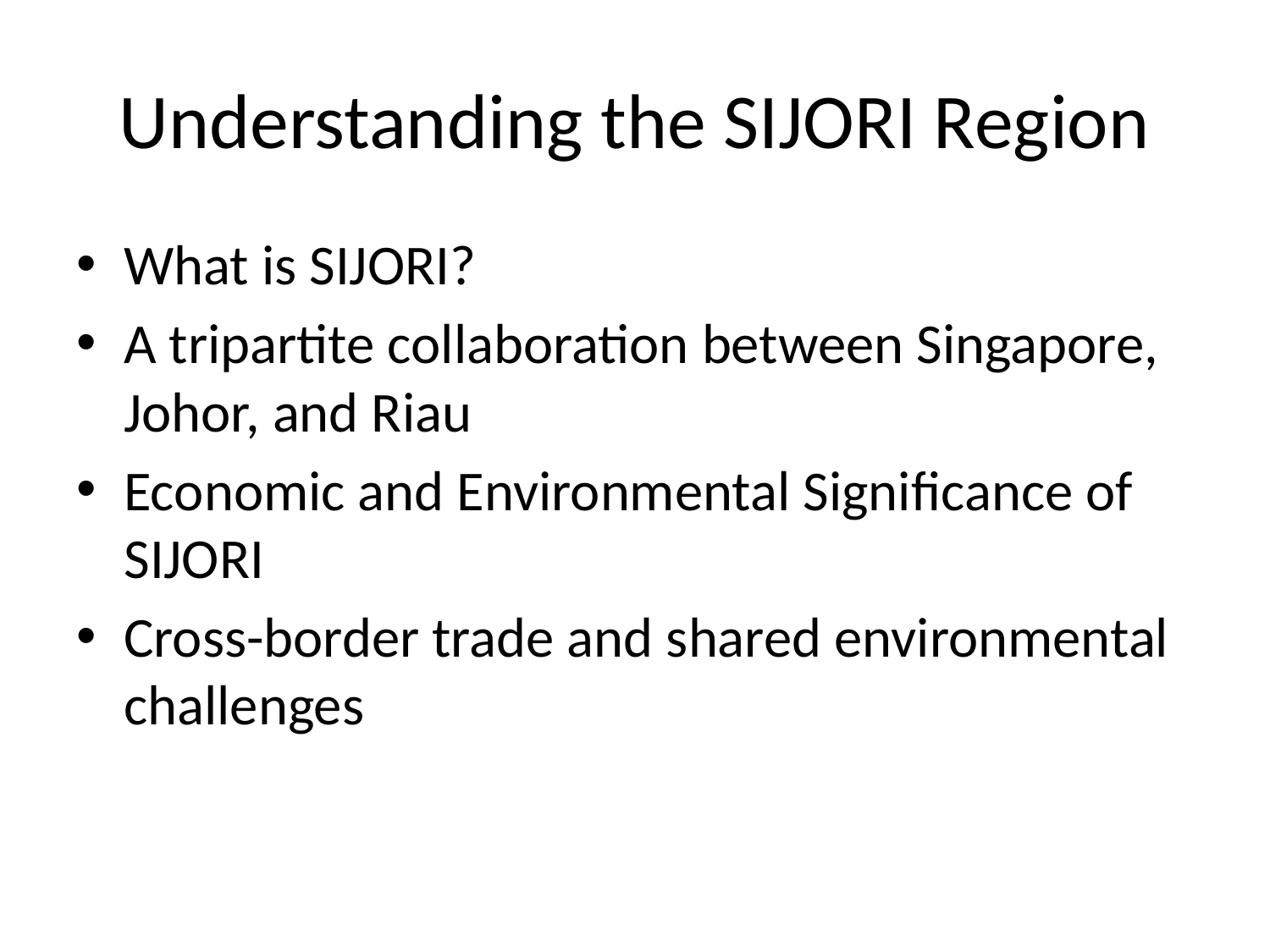

# Understanding the SIJORI Region
What is SIJORI?
A tripartite collaboration between Singapore, Johor, and Riau
Economic and Environmental Significance of SIJORI
Cross-border trade and shared environmental challenges